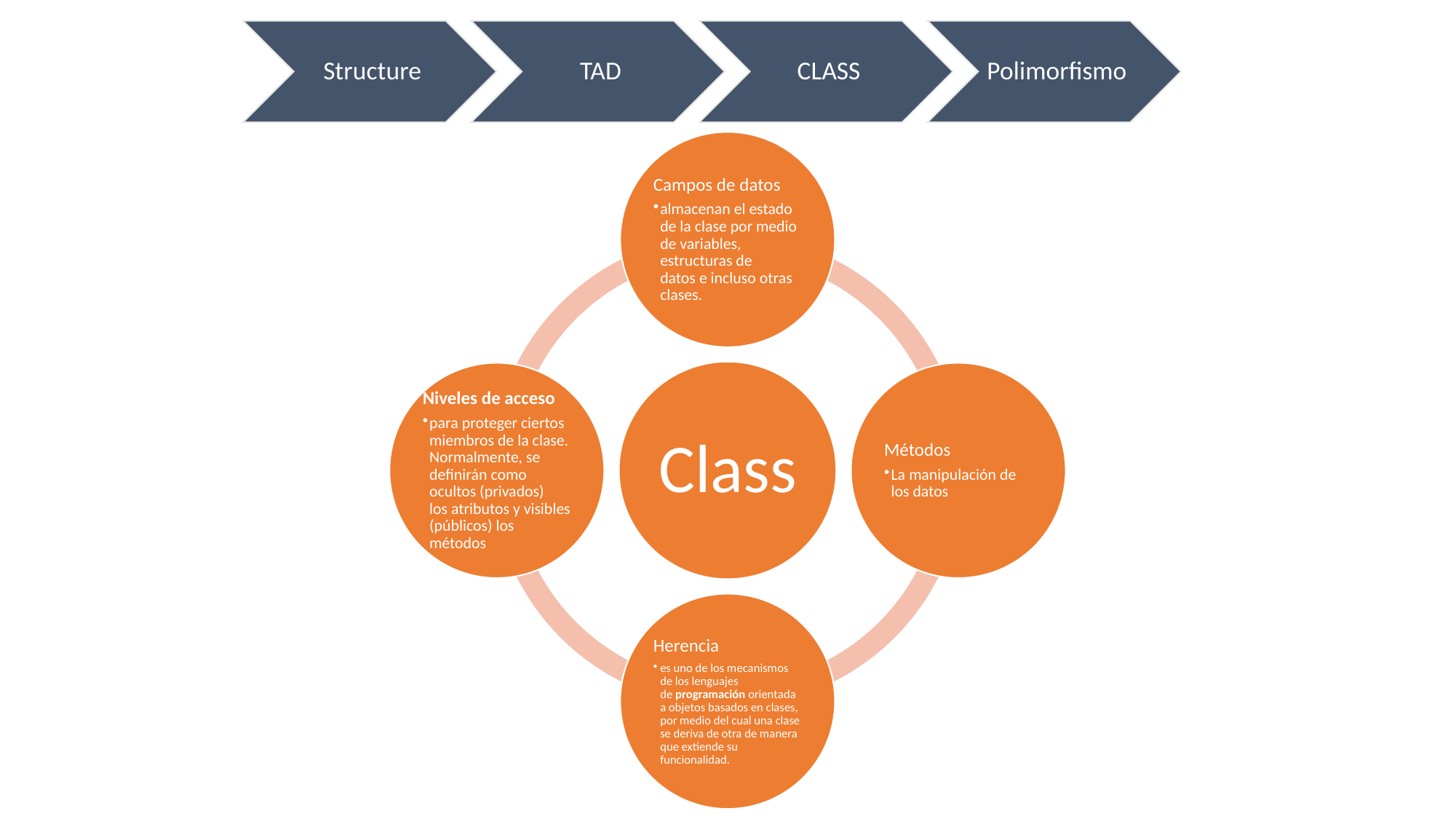

Structure
TAD
CLASS
Polimorfismo
Class
Campos de datos
almacenan el estado de la clase por medio de variables, estructuras de datos e incluso otras clases.
Métodos
La manipulación de los datos
Herencia
es uno de los mecanismos de los lenguajes de programación orientada a objetos basados en clases, por medio del cual una clase se deriva de otra de manera que extiende su funcionalidad.
Niveles de acceso
para proteger ciertos miembros de la clase. Normalmente, se definirán como ocultos (privados) los atributos y visibles (públicos) los métodos